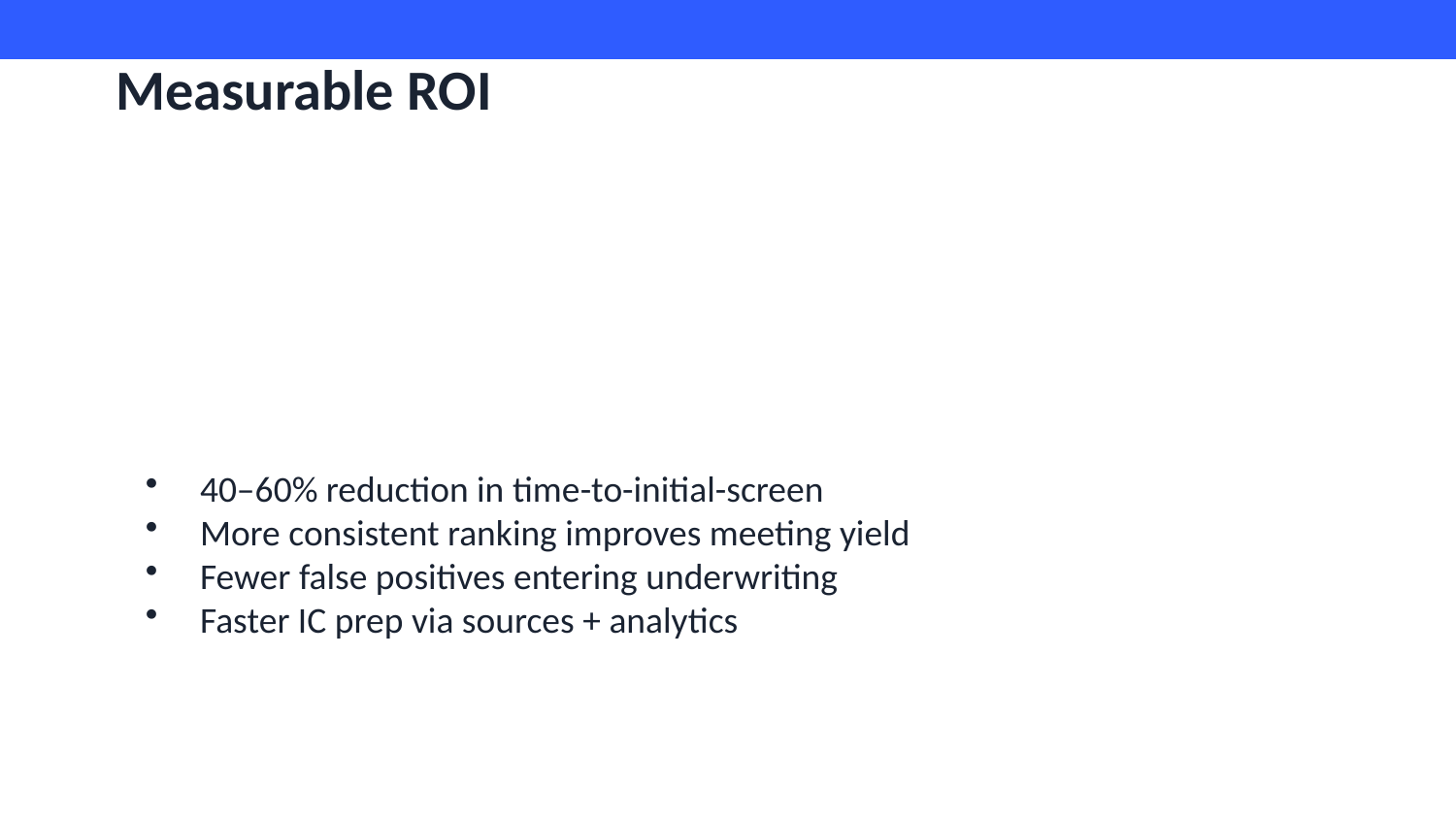

Measurable ROI
40–60% reduction in time-to-initial-screen
More consistent ranking improves meeting yield
Fewer false positives entering underwriting
Faster IC prep via sources + analytics